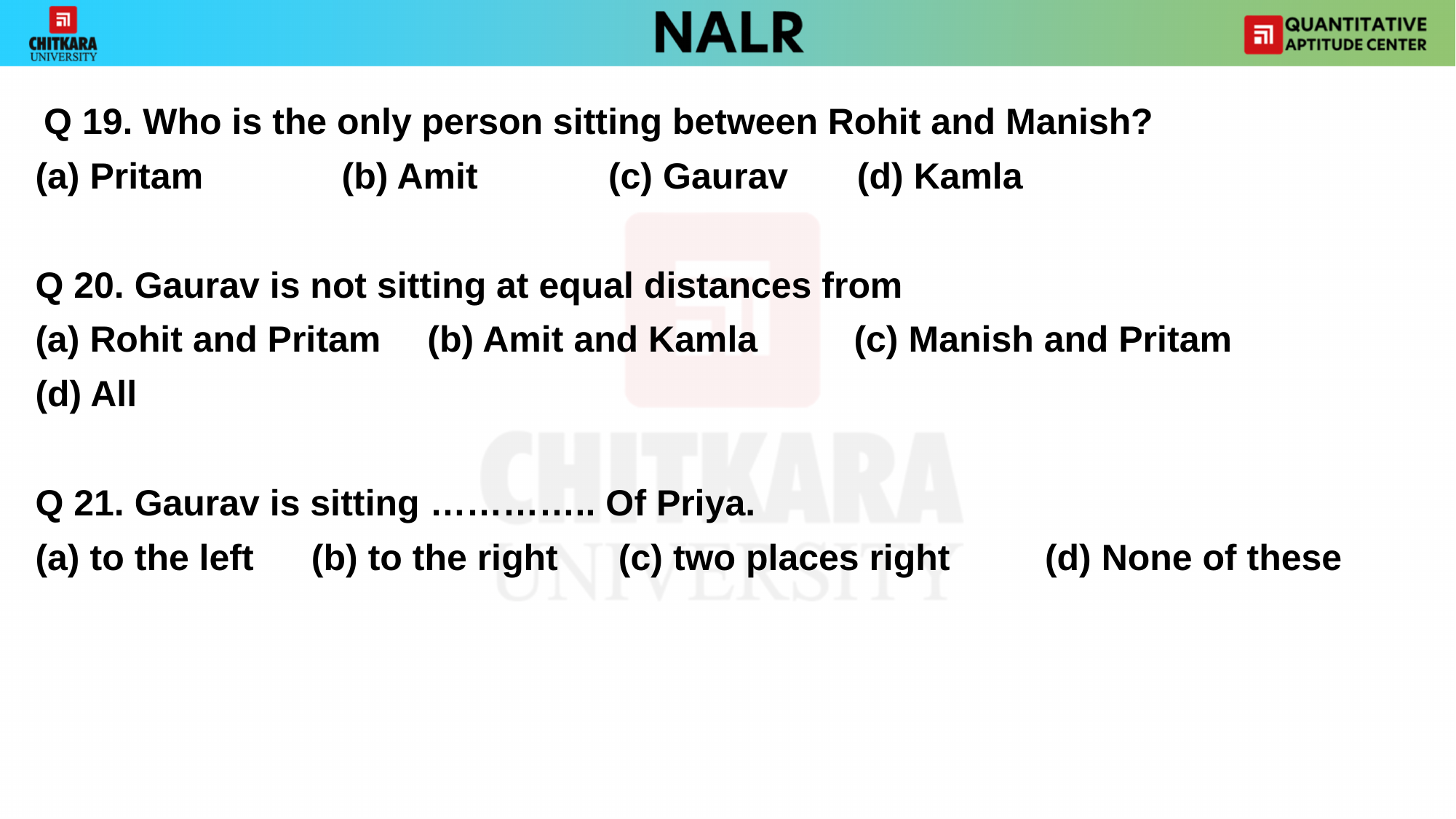

Q 19. Who is the only person sitting between Rohit and Manish?
(a) Pritam 	      (b) Amit		(c) Gaurav	   (d) Kamla

Q 20. Gaurav is not sitting at equal distances from
Rohit and Pritam	 (b) Amit and Kamla	(c) Manish and Pritam
(d) All

Q 21. Gaurav is sitting ………….. Of Priya.
(a) to the left	   (b) to the right	 (c) two places right	(d) None of these